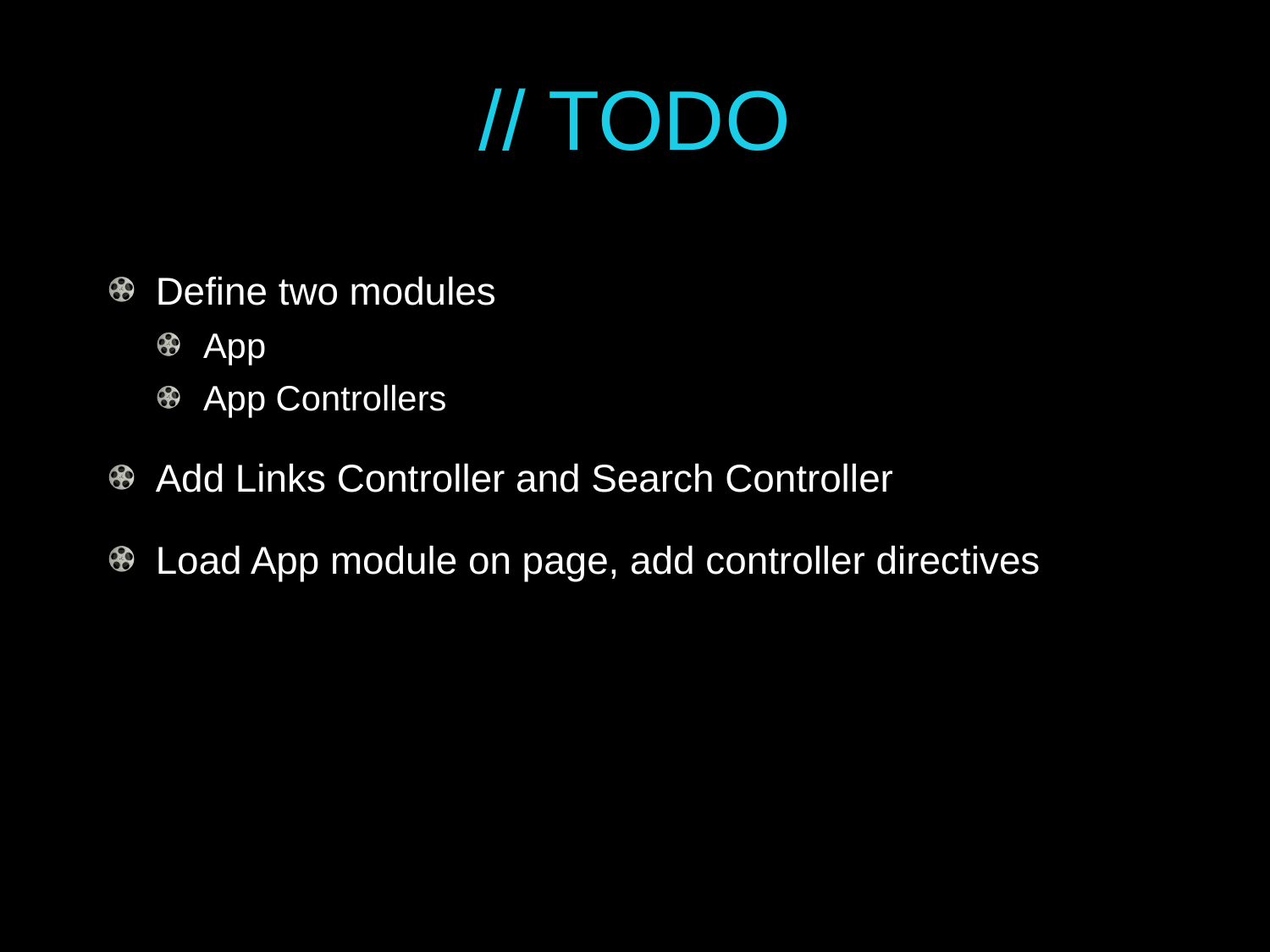

# // TODO
Define two modules
App
App Controllers
Add Links Controller and Search Controller
Load App module on page, add controller directives